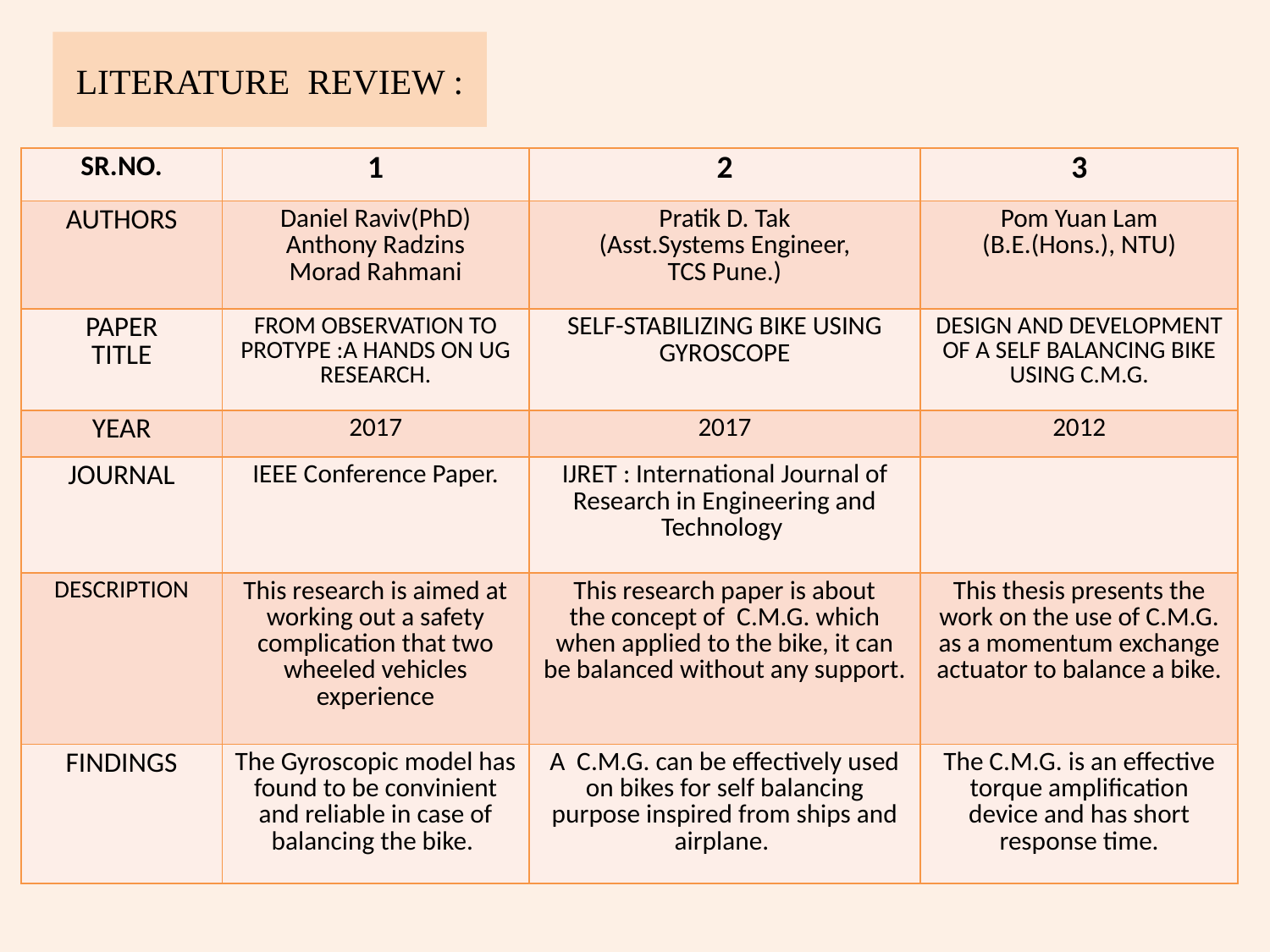

LITERATURE  REVIEW :
| SR.NO. | 1 | 2 | 3 |
| --- | --- | --- | --- |
| AUTHORS | Daniel Raviv(PhD) Anthony Radzins Morad Rahmani | Pratik D. Tak (Asst.Systems Engineer, TCS Pune.) | Pom Yuan Lam (B.E.(Hons.), NTU) |
| PAPER TITLE | FROM OBSERVATION TO PROTYPE :A HANDS ON UG RESEARCH. | SELF-STABILIZING BIKE USING GYROSCOPE | DESIGN AND DEVELOPMENT OF A SELF BALANCING BIKE USING C.M.G. |
| YEAR | 2017 | 2017 | 2012 |
| JOURNAL | IEEE Conference Paper. | IJRET : International Journal of Research in Engineering and Technology |  |
| DESCRIPTION | This research is aimed at working out a safety complication that two wheeled vehicles experience | This research paper is about the concept of C.M.G. which when applied to the bike, it can be balanced without any support. | This thesis presents the work on the use of C.M.G. as a momentum exchange actuator to balance a bike. |
| FINDINGS | The Gyroscopic model has found to be convinient and reliable in case of balancing the bike. | A C.M.G. can be effectively used on bikes for self balancing purpose inspired from ships and airplane. | The C.M.G. is an effective torque amplification device and has short response time. |